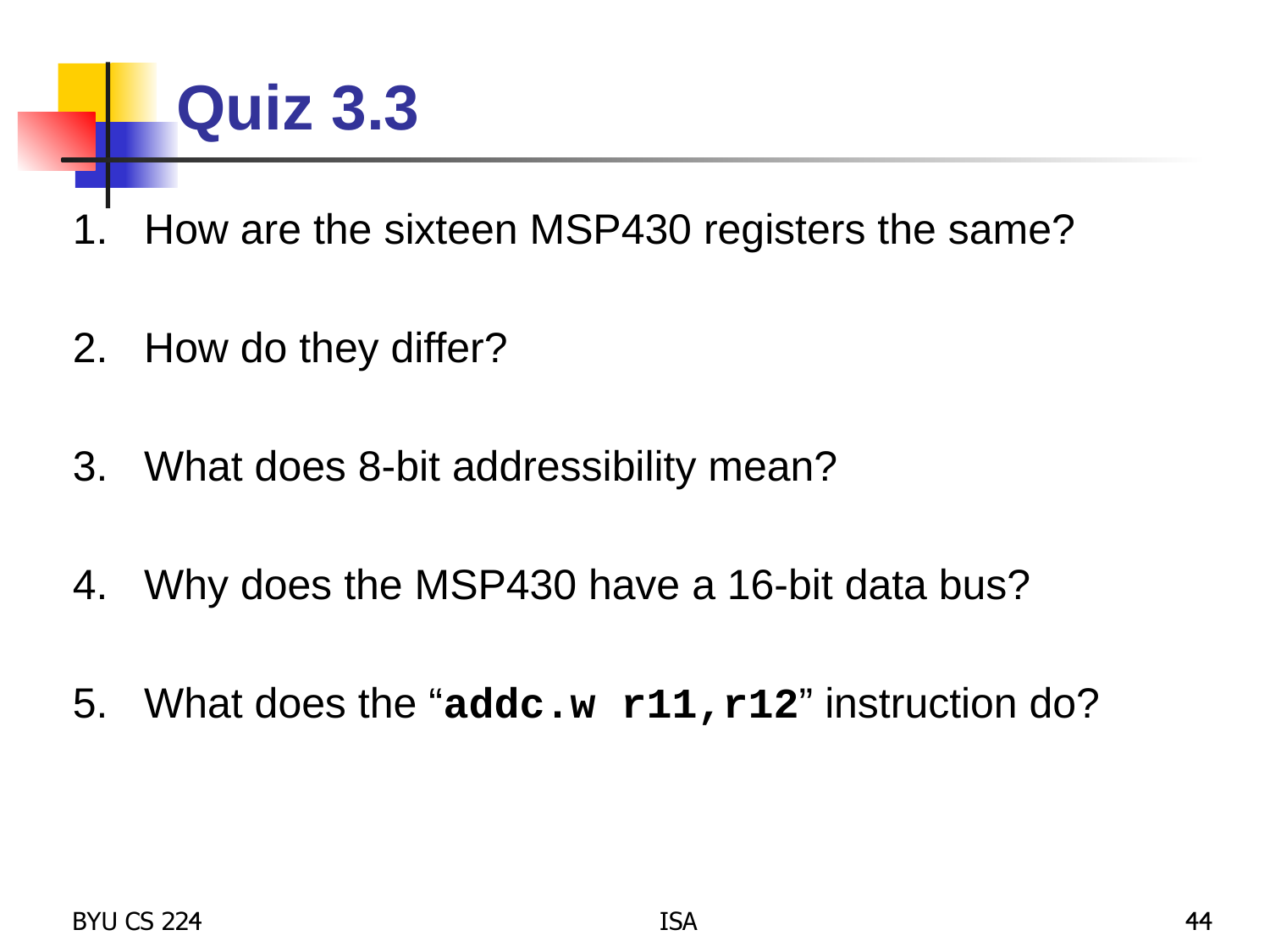

# Quiz 3.3
How are the sixteen MSP430 registers the same?

How do they differ?

What does 8-bit addressibility mean?

Why does the MSP430 have a 16-bit data bus?

What does the “addc.w r11,r12” instruction do?

BYU CS 224
ISA
44